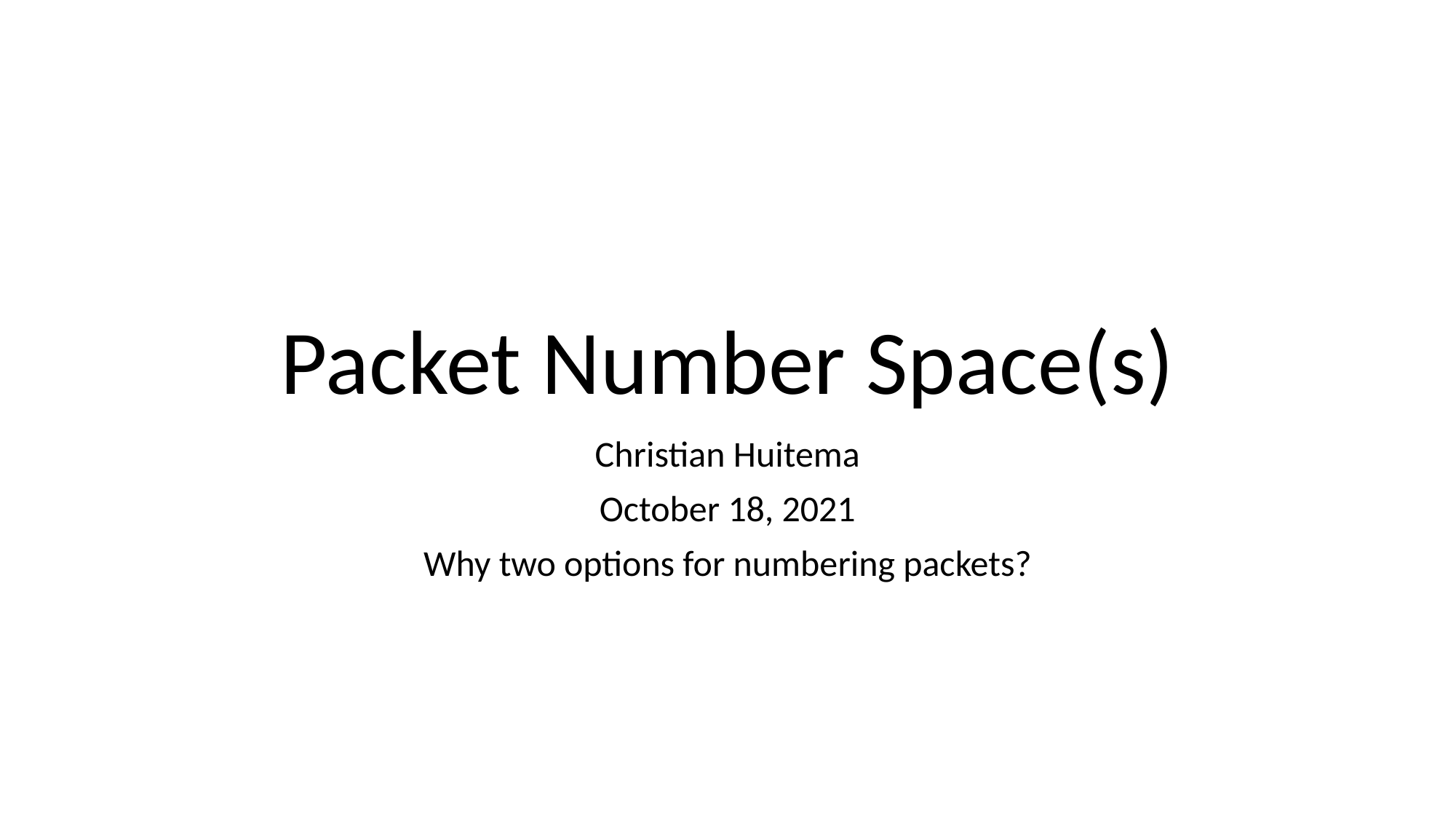

# Packet Number Space(s)
Christian Huitema
October 18, 2021
Why two options for numbering packets?